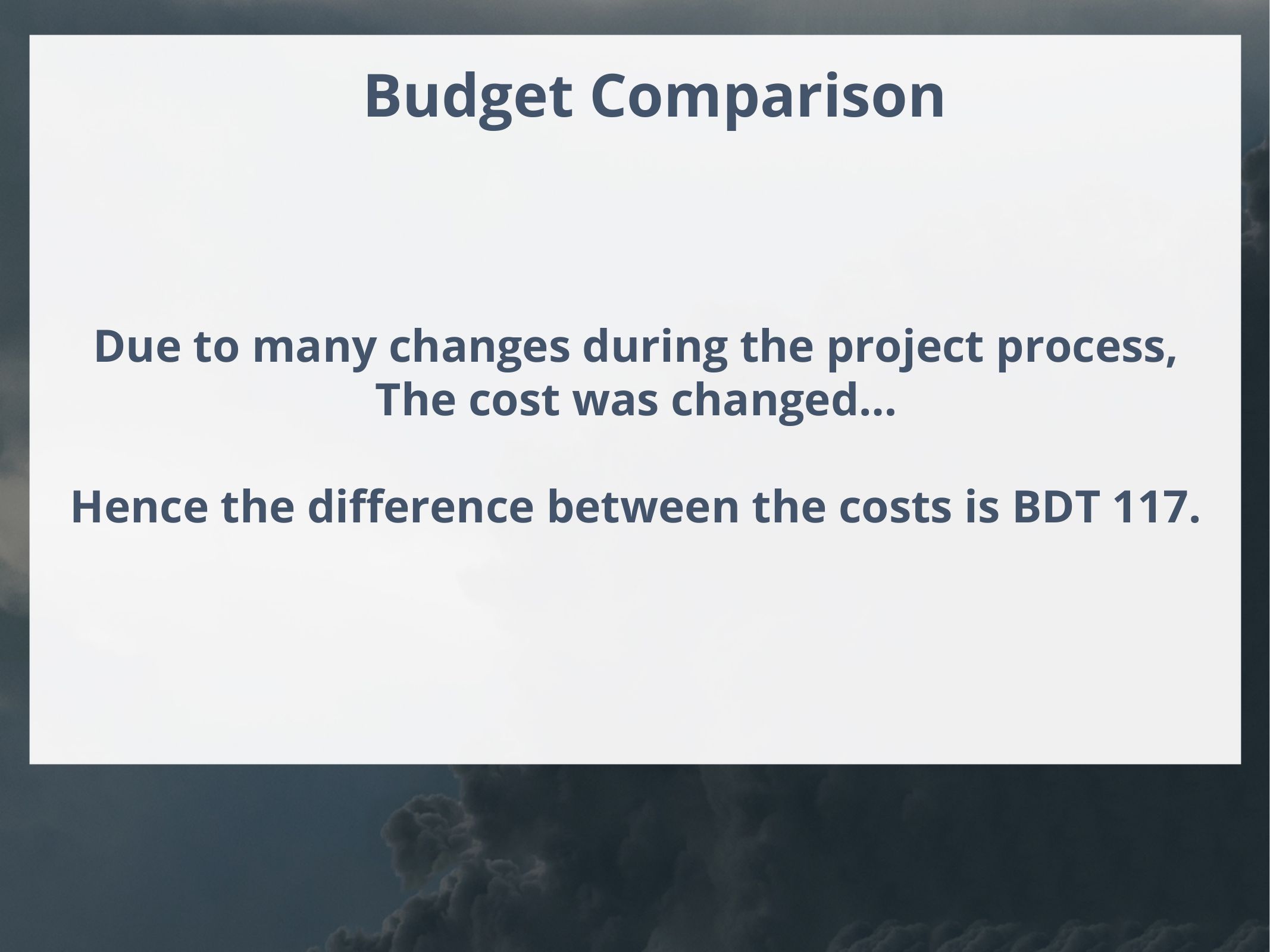

Budget Comparison
Due to many changes during the project process,
The cost was changed…

Hence the difference between the costs is BDT 117.